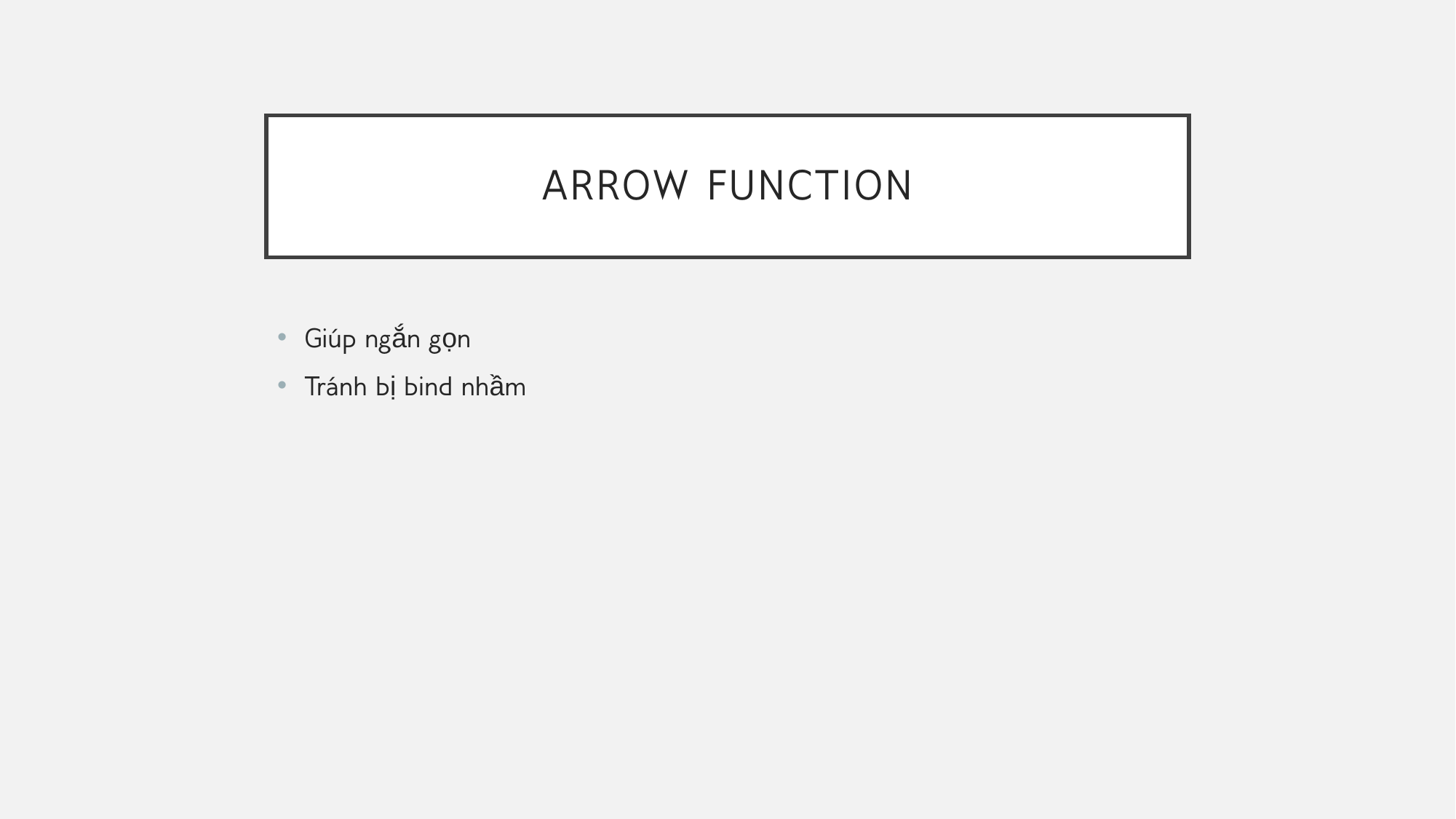

# Arrow Function
Giúp ngắn gọn
Tránh bị bind nhầm